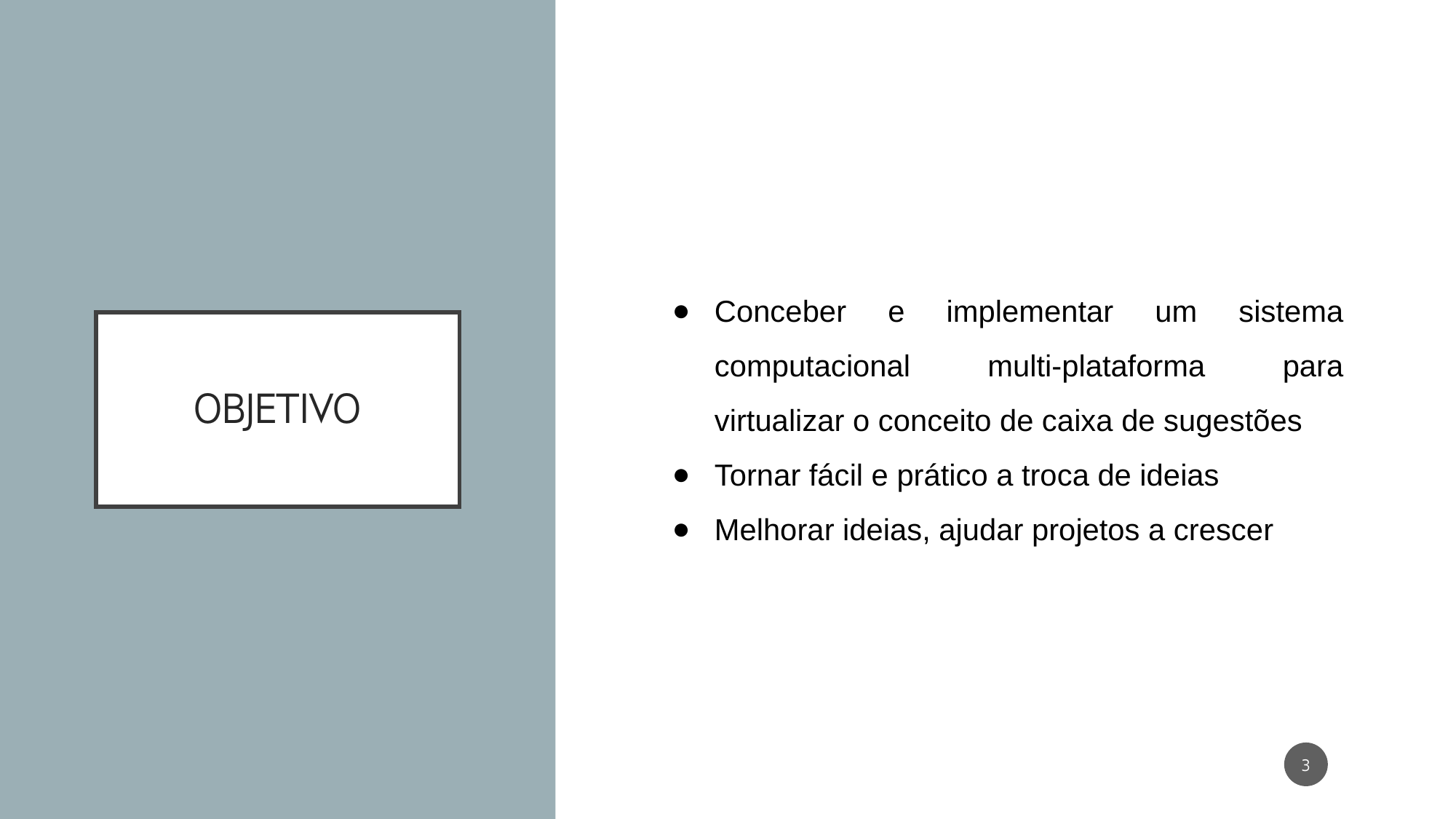

Conceber e implementar um sistema computacional multi-plataforma para virtualizar o conceito de caixa de sugestões
Tornar fácil e prático a troca de ideias
Melhorar ideias, ajudar projetos a crescer
# OBJETIVO
3